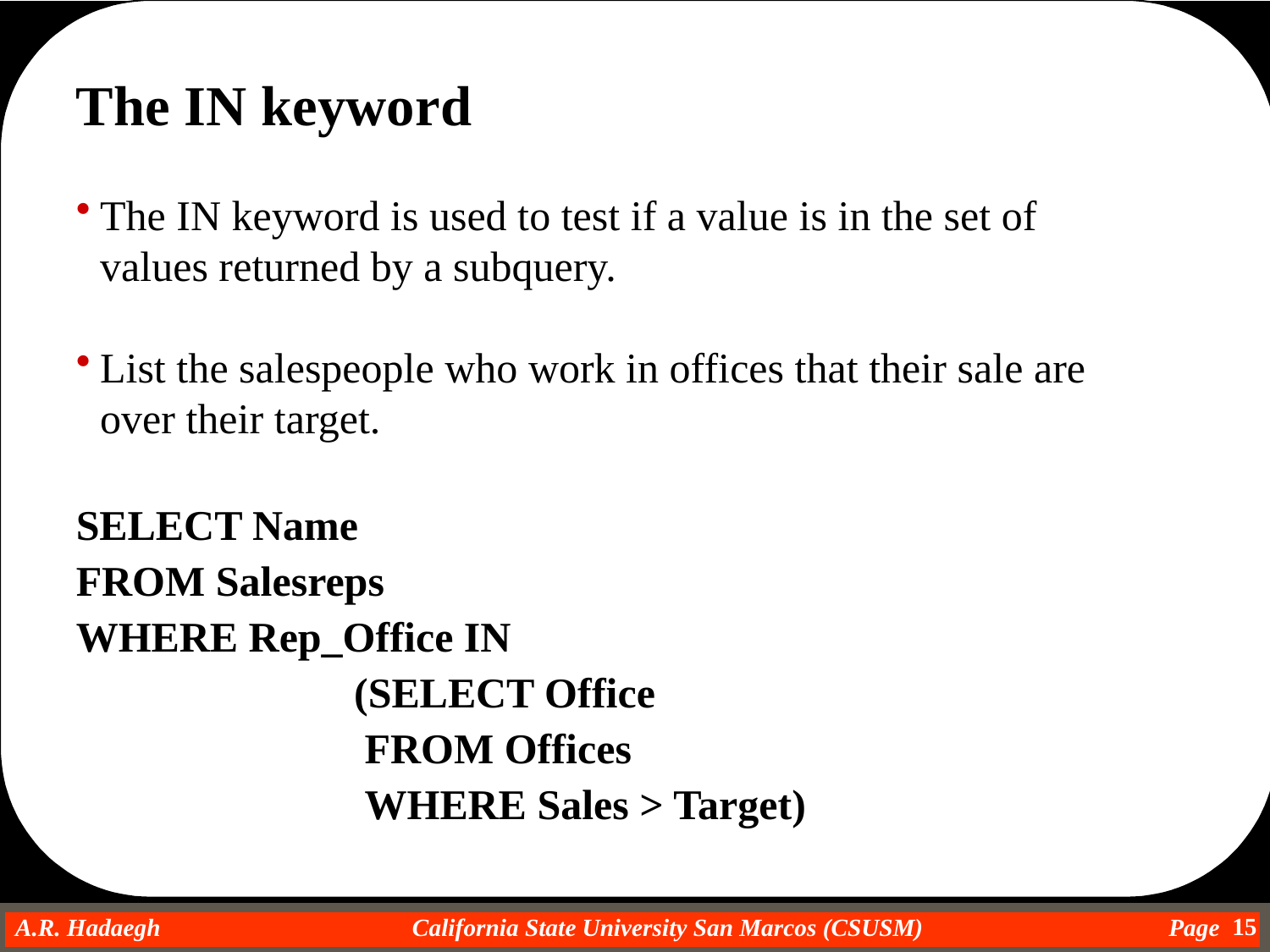

The IN keyword

The IN keyword is used to test if a value is in the set of values returned by a subquery.

List the salespeople who work in offices that their sale are over their target.

SELECT Name
FROM Salesreps
WHERE Rep_Office IN
			(SELECT Office
			 FROM Offices
			 WHERE Sales > Target)
15